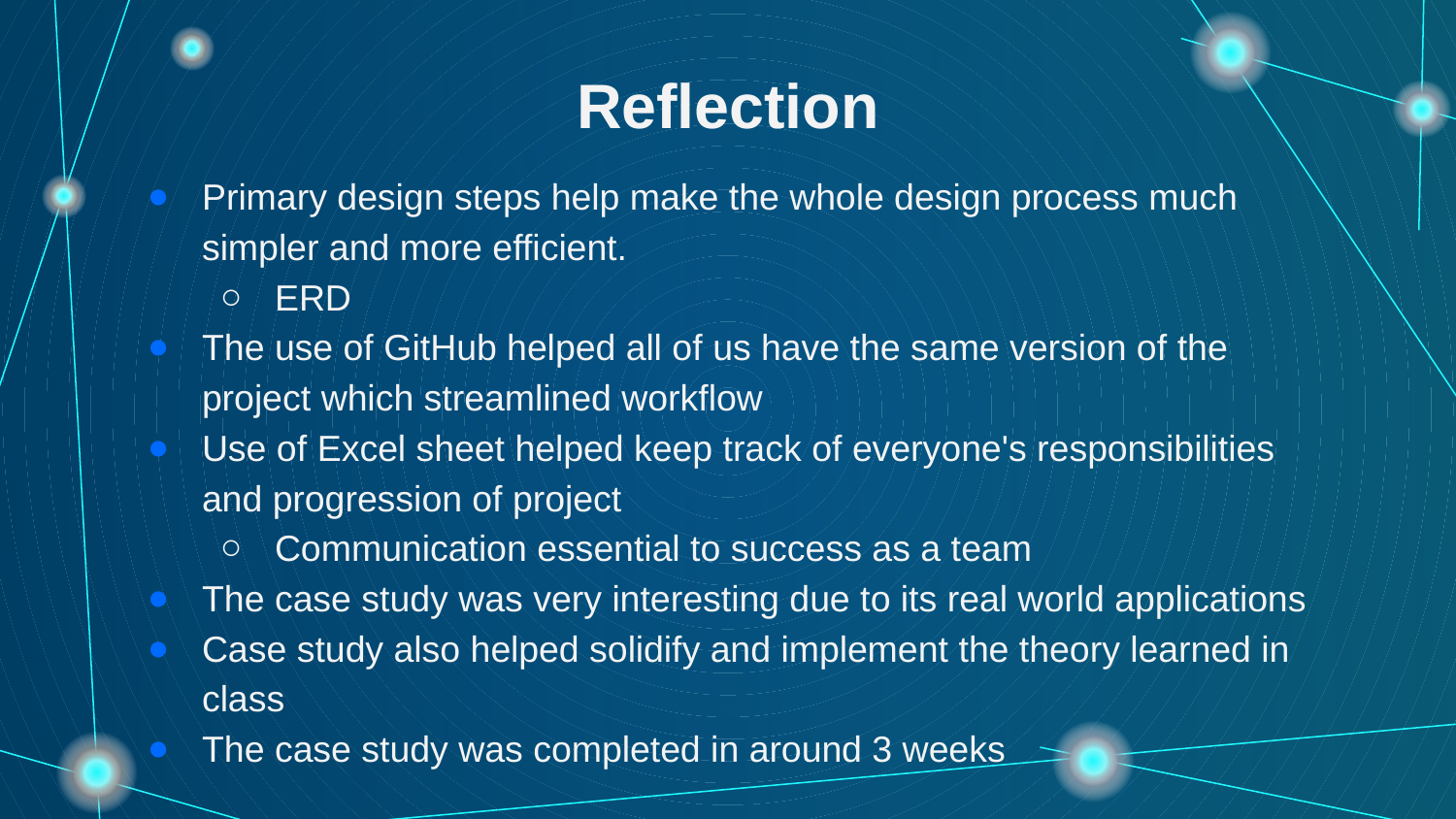

# Reflection
Primary design steps help make the whole design process much simpler and more efficient.
ERD
The use of GitHub helped all of us have the same version of the project which streamlined workflow
Use of Excel sheet helped keep track of everyone's responsibilities and progression of project
Communication essential to success as a team
The case study was very interesting due to its real world applications
Case study also helped solidify and implement the theory learned in class
The case study was completed in around 3 weeks